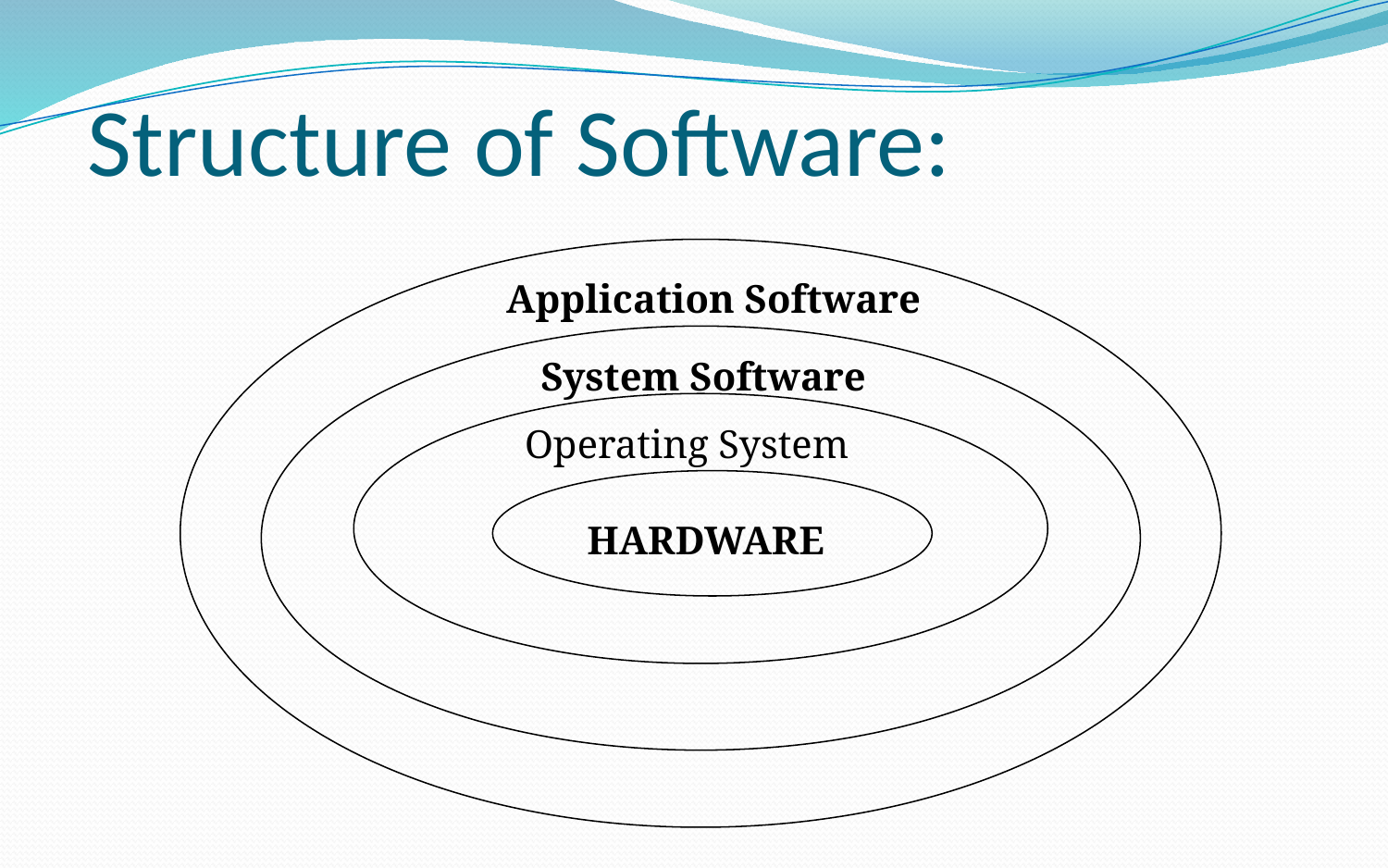

# Structure of Software:

Application Software

System Software

Operating System

HARDWARE